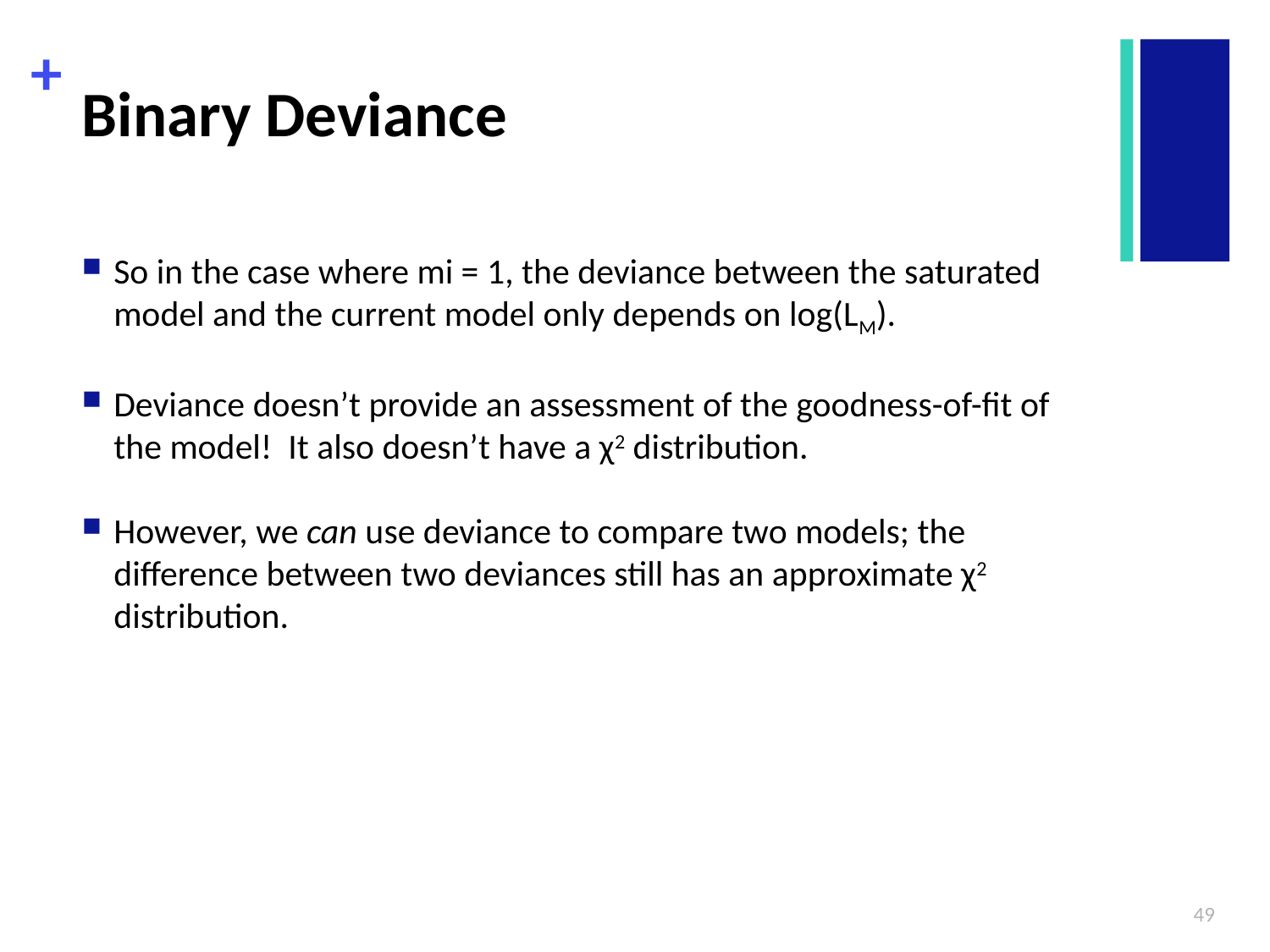

# Binary Deviance
So in the case where mi = 1, the deviance between the saturated model and the current model only depends on log(LM).

Deviance doesn’t provide an assessment of the goodness-of-fit of the model!  It also doesn’t have a χ2 distribution.

However, we can use deviance to compare two models; the difference between two deviances still has an approximate χ2 distribution.

49